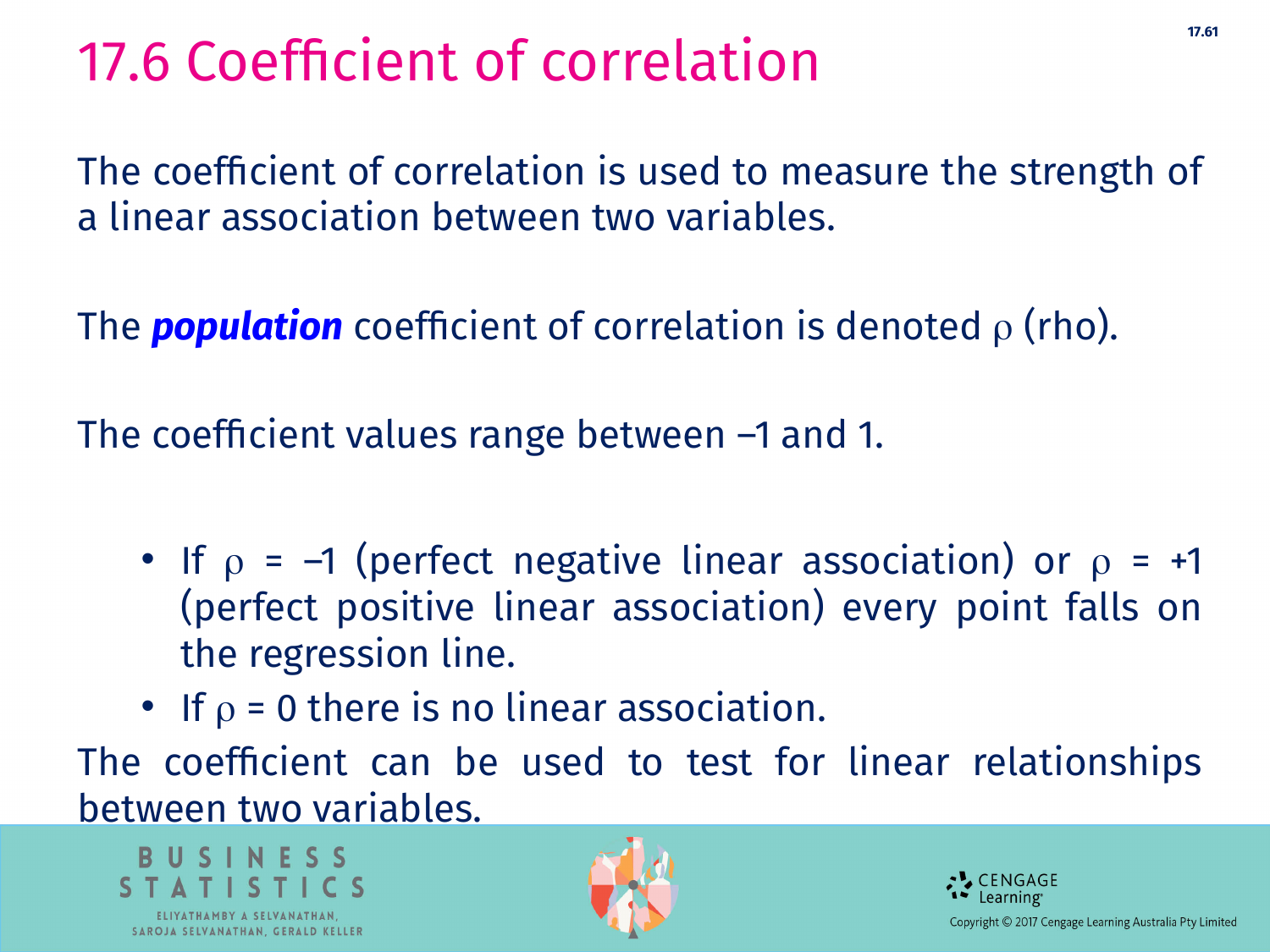

17.61
# 17.6 Coefficient of correlation
The coefficient of correlation is used to measure the strength of a linear association between two variables.

The population coefficient of correlation is denoted ρ (rho).

The coefficient values range between –1 and 1.

If ρ = –1 (perfect negative linear association) or ρ = +1 (perfect positive linear association) every point falls on the regression line.
If ρ = 0 there is no linear association.
The coefficient can be used to test for linear relationships between two variables.